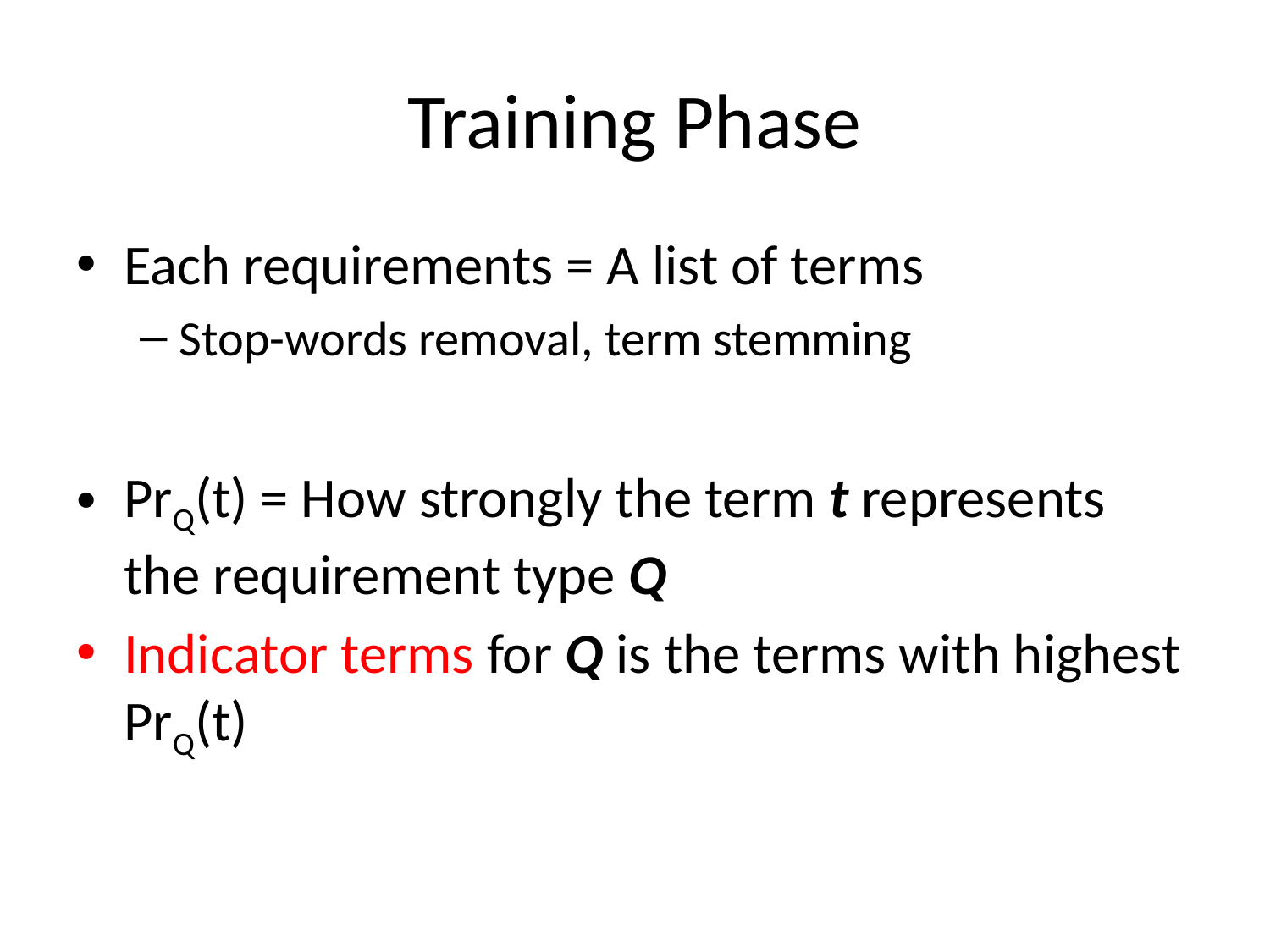

# Training Phase
Each requirements = A list of terms
Stop-words removal, term stemming

PrQ(t) = How strongly the term t represents the requirement type Q
Indicator terms for Q is the terms with highest PrQ(t)